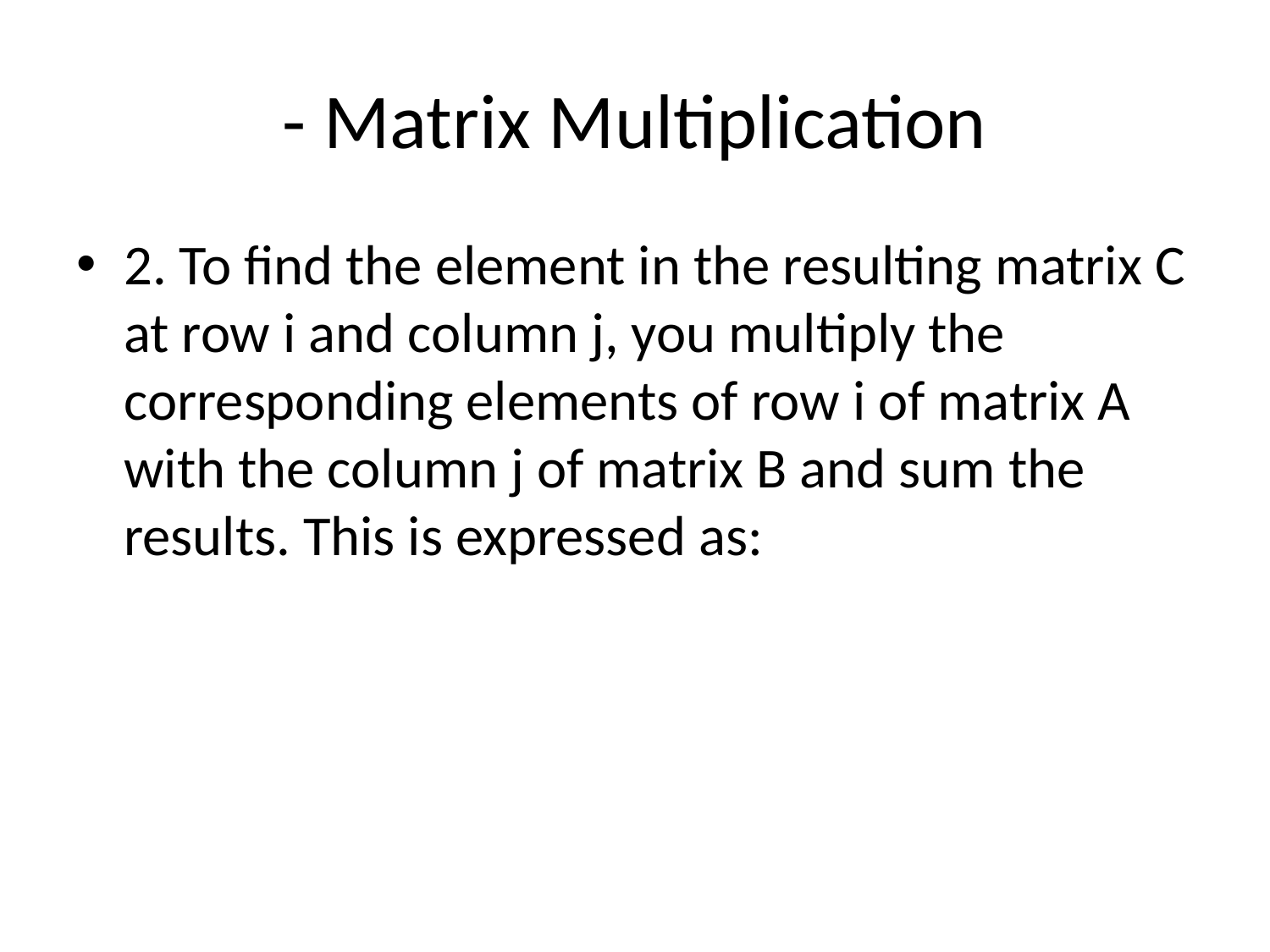

# - Matrix Multiplication
2. To find the element in the resulting matrix C at row i and column j, you multiply the corresponding elements of row i of matrix A with the column j of matrix B and sum the results. This is expressed as: